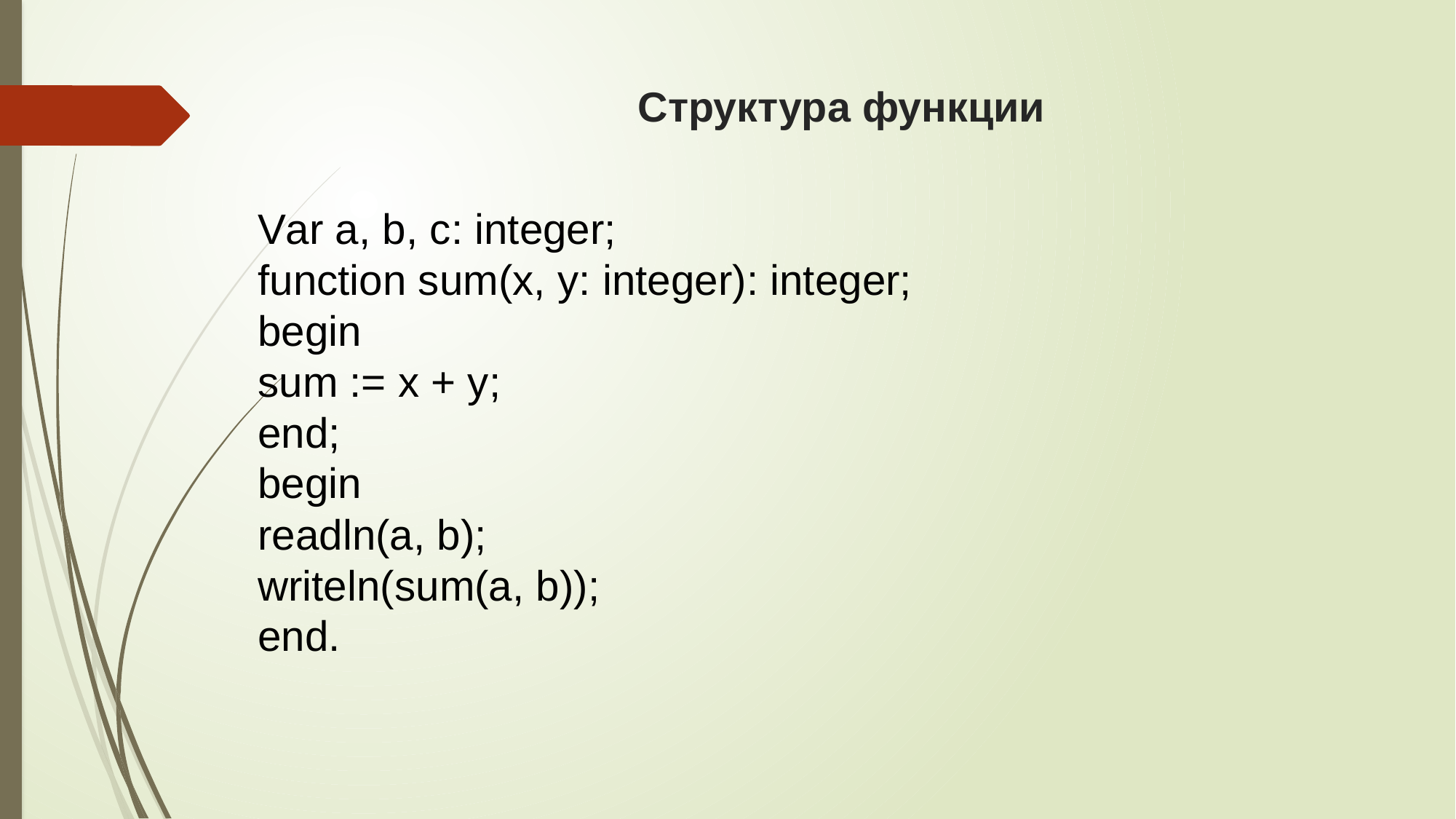

# Структура функции

Var a, b, c: integer;
function sum(x, y: integer): integer;
begin
sum := x + y;
end;
begin
readln(a, b);
writeln(sum(a, b));
end.